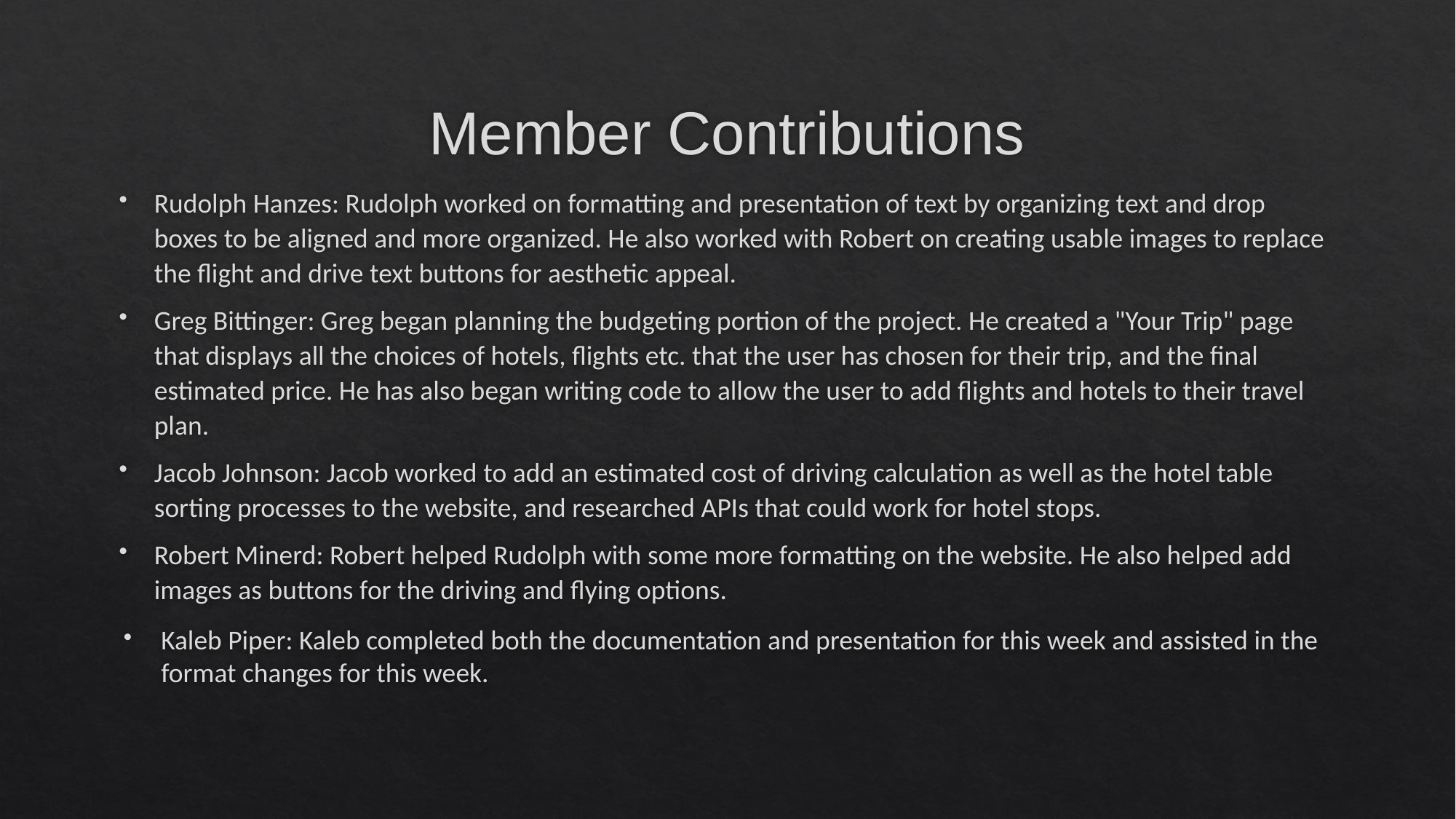

# Member Contributions
Rudolph Hanzes: Rudolph worked on formatting and presentation of text by organizing text and drop boxes to be aligned and more organized. He also worked with Robert on creating usable images to replace the flight and drive text buttons for aesthetic appeal.
Greg Bittinger: Greg began planning the budgeting portion of the project. He created a "Your Trip" page that displays all the choices of hotels, flights etc. that the user has chosen for their trip, and the final estimated price. He has also began writing code to allow the user to add flights and hotels to their travel plan.
Jacob Johnson: Jacob worked to add an estimated cost of driving calculation as well as the hotel table sorting processes to the website, and researched APIs that could work for hotel stops.
Robert Minerd: Robert helped Rudolph with some more formatting on the website. He also helped add images as buttons for the driving and flying options.
Kaleb Piper: Kaleb completed both the documentation and presentation for this week and assisted in the format changes for this week.